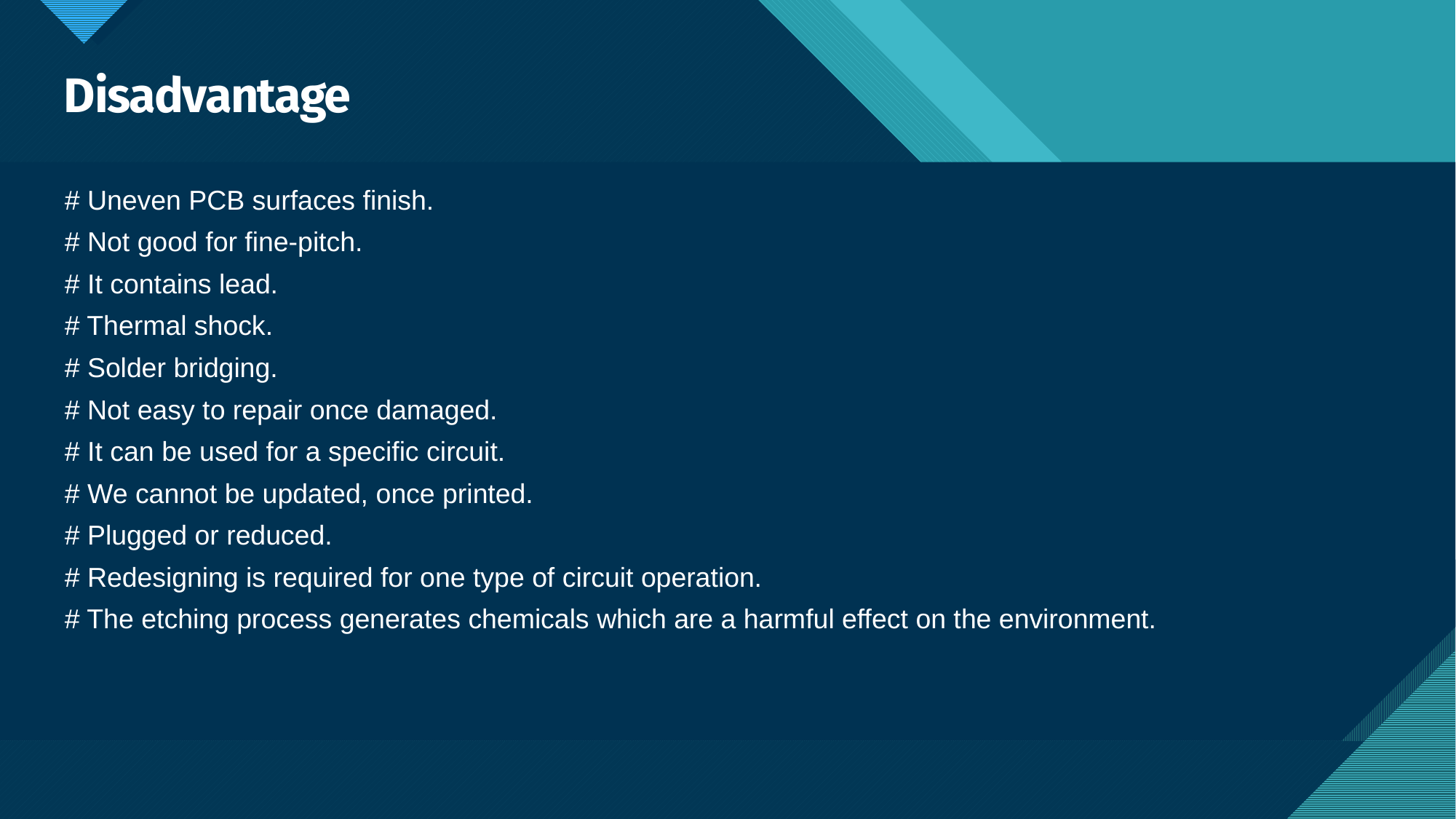

# Disadvantage
# Uneven PCB surfaces finish.
# Not good for fine-pitch.
# It contains lead.
# Thermal shock.
# Solder bridging.
# Not easy to repair once damaged.
# It can be used for a specific circuit.
# We cannot be updated, once printed.
# Plugged or reduced.
# Redesigning is required for one type of circuit operation.
# The etching process generates chemicals which are a harmful effect on the environment.